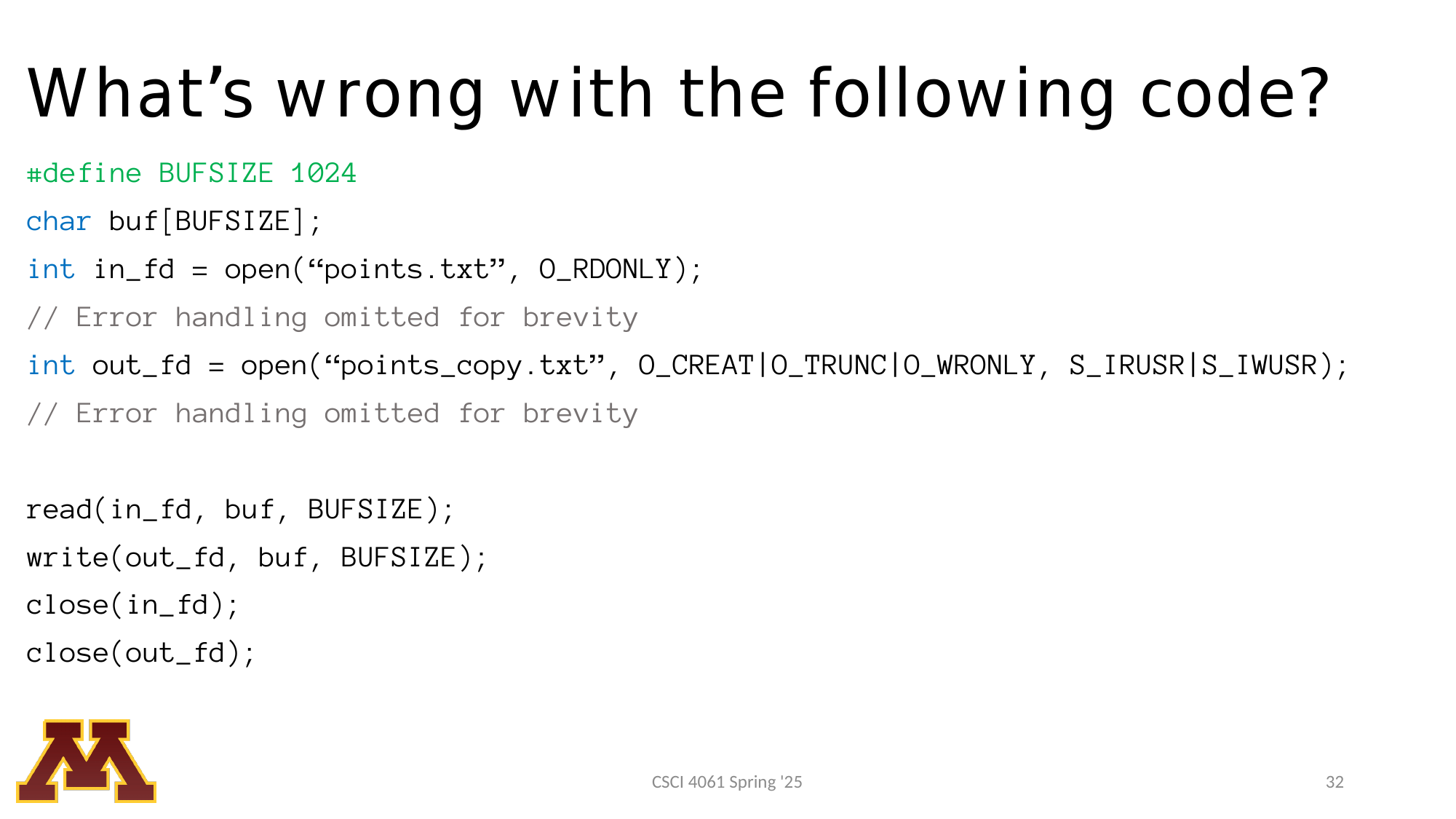

# What’s wrong with the following code?
#define BUFSIZE 1024
char buf[BUFSIZE];
int in_fd = open(“points.txt”, O_RDONLY);
// Error handling omitted for brevity
int out_fd = open(“points_copy.txt”, O_CREAT|O_TRUNC|O_WRONLY, S_IRUSR|S_IWUSR);
// Error handling omitted for brevity

read(in_fd, buf, BUFSIZE);
write(out_fd, buf, BUFSIZE);
close(in_fd);
close(out_fd);

…

What if read doesn’t fill entire buffer?
Write out trailing garbage
CSCI 4061 Spring '25
32